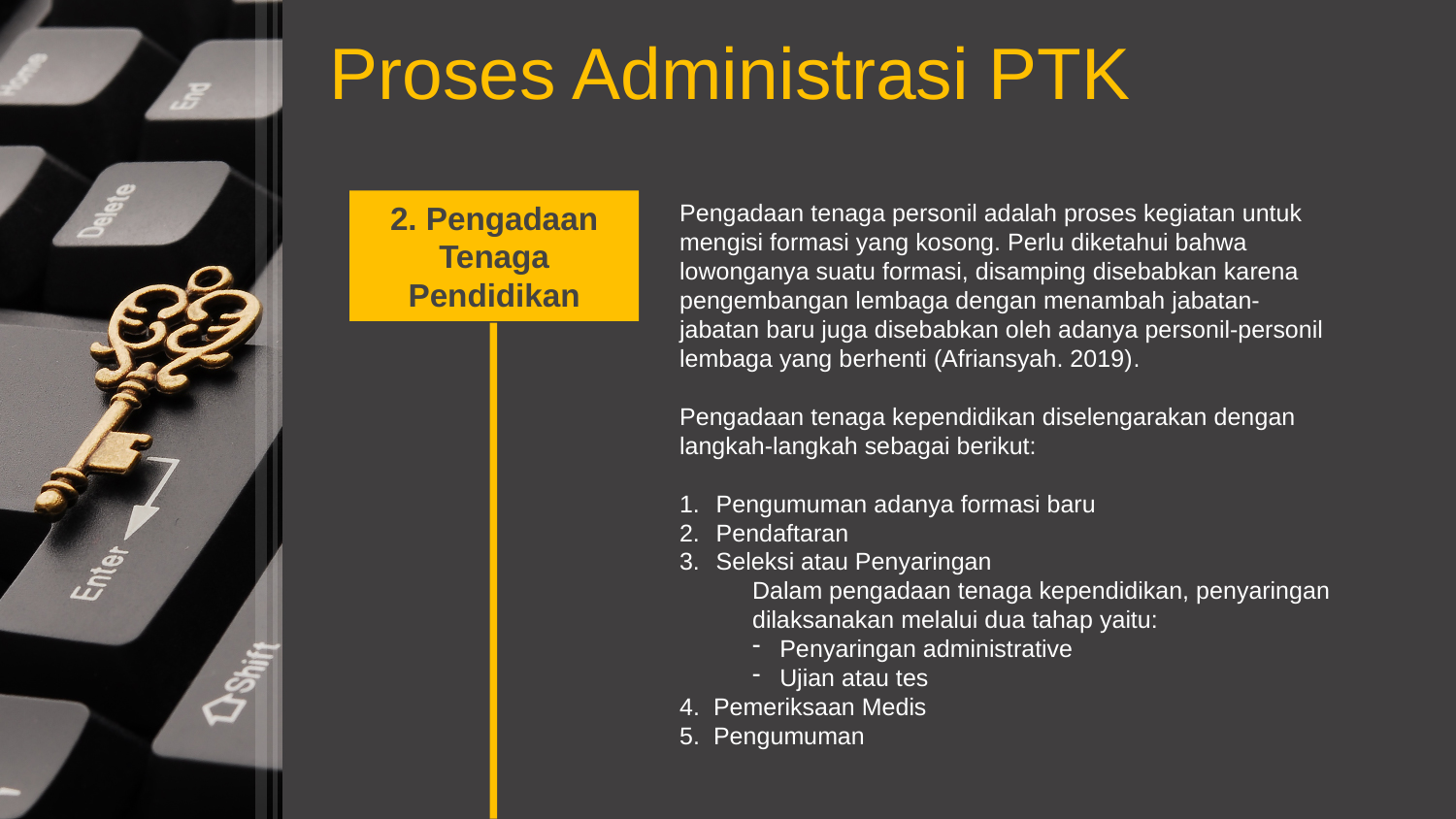

Proses Administrasi PTK
2. Pengadaan Tenaga Pendidikan
Pengadaan tenaga personil adalah proses kegiatan untuk mengisi formasi yang kosong. Perlu diketahui bahwa lowonganya suatu formasi, disamping disebabkan karena pengembangan lembaga dengan menambah jabatan-jabatan baru juga disebabkan oleh adanya personil-personil lembaga yang berhenti (Afriansyah. 2019).

Pengadaan tenaga kependidikan diselengarakan dengan langkah-langkah sebagai berikut:

Pengumuman adanya formasi baru
Pendaftaran
Seleksi atau Penyaringan
Dalam pengadaan tenaga kependidikan, penyaringan dilaksanakan melalui dua tahap yaitu:
Penyaringan administrative
Ujian atau tes
4.  Pemeriksaan Medis
5.  Pengumuman